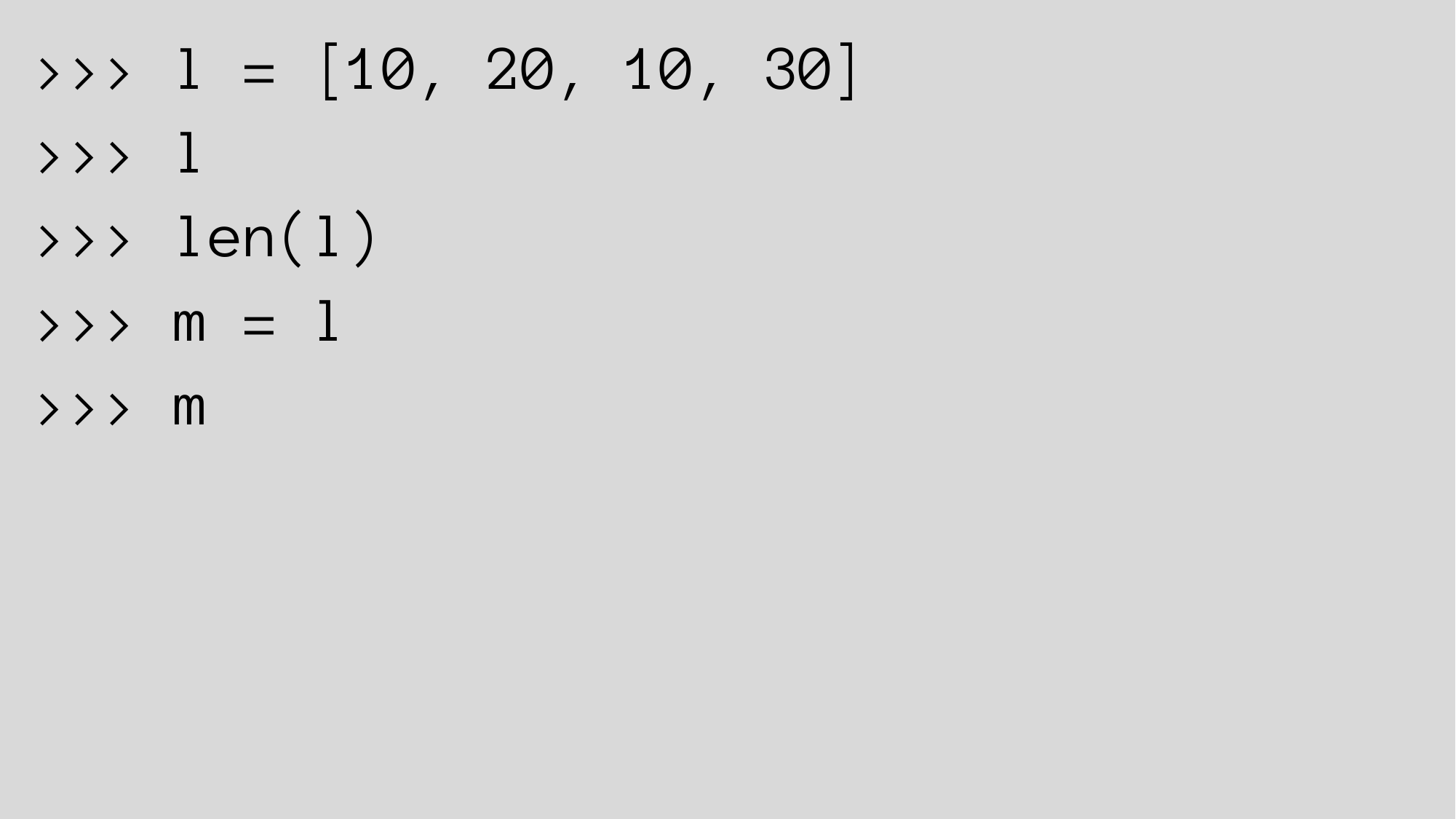

>>> l = [10, 20, 10, 30]
>>> l
>>> len(l)
>>> m = l
>>> m